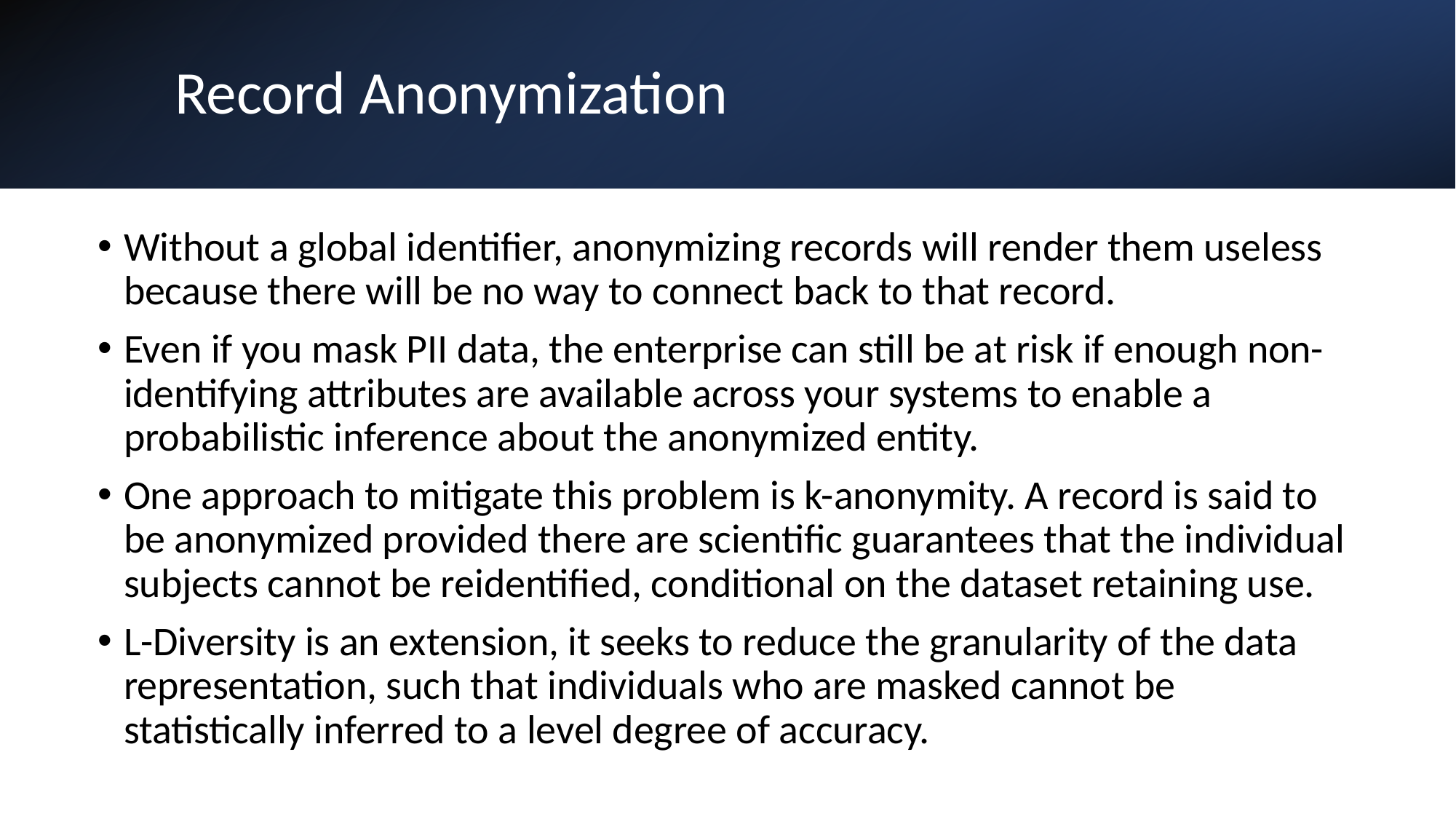

# Record Anonymization
Without a global identifier, anonymizing records will render them useless because there will be no way to connect back to that record.
Even if you mask PII data, the enterprise can still be at risk if enough non-identifying attributes are available across your systems to enable a probabilistic inference about the anonymized entity.
One approach to mitigate this problem is k-anonymity. A record is said to be anonymized provided there are scientific guarantees that the individual subjects cannot be reidentified, conditional on the dataset retaining use.
L-Diversity is an extension, it seeks to reduce the granularity of the data representation, such that individuals who are masked cannot be statistically inferred to a level degree of accuracy.